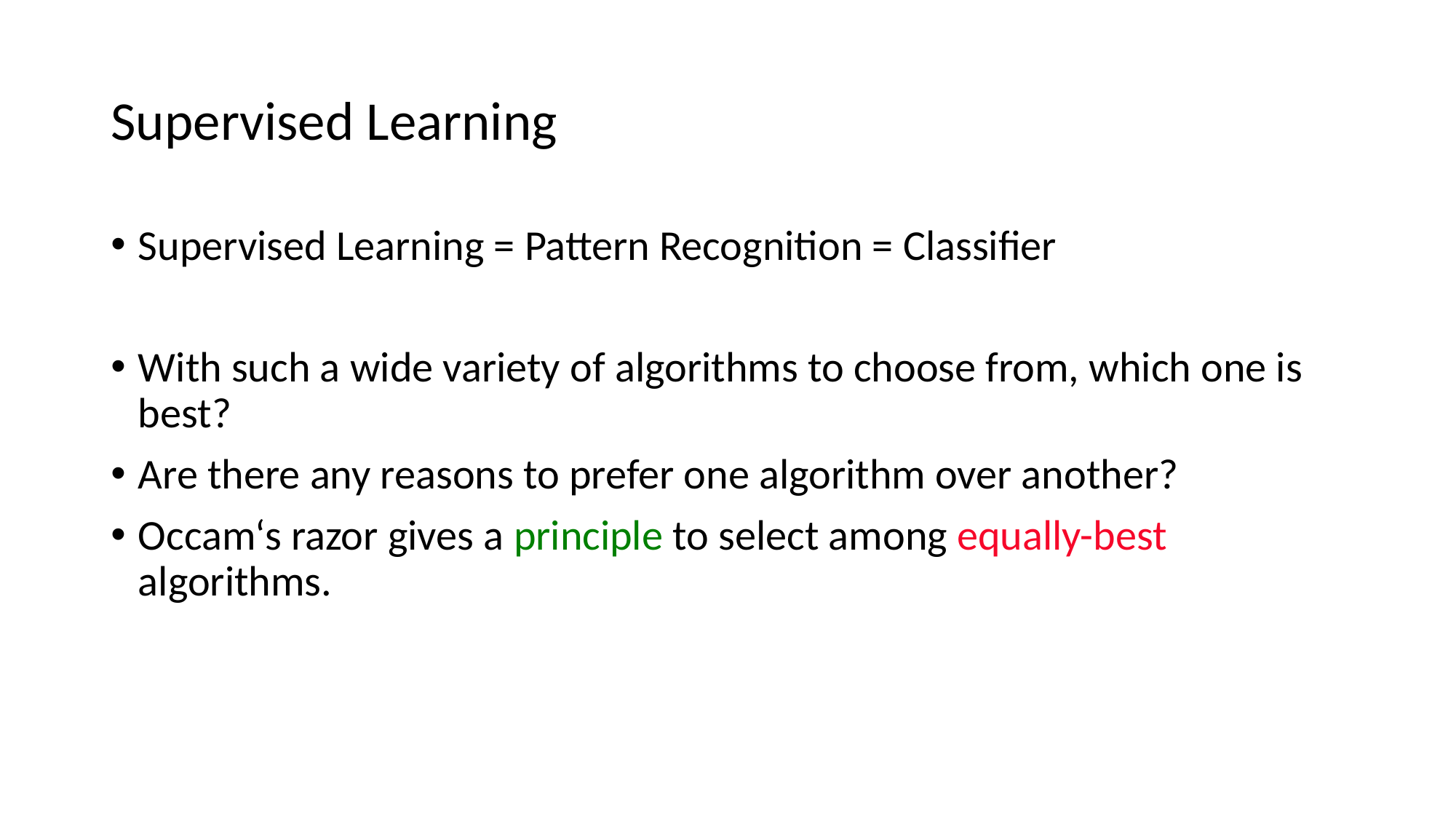

# Supervised Learning
Supervised Learning = Pattern Recognition = Classifier

With such a wide variety of algorithms to choose from, which one is best?
Are there any reasons to prefer one algorithm over another?
Occam‘s razor gives a principle to select among equally-best algorithms.